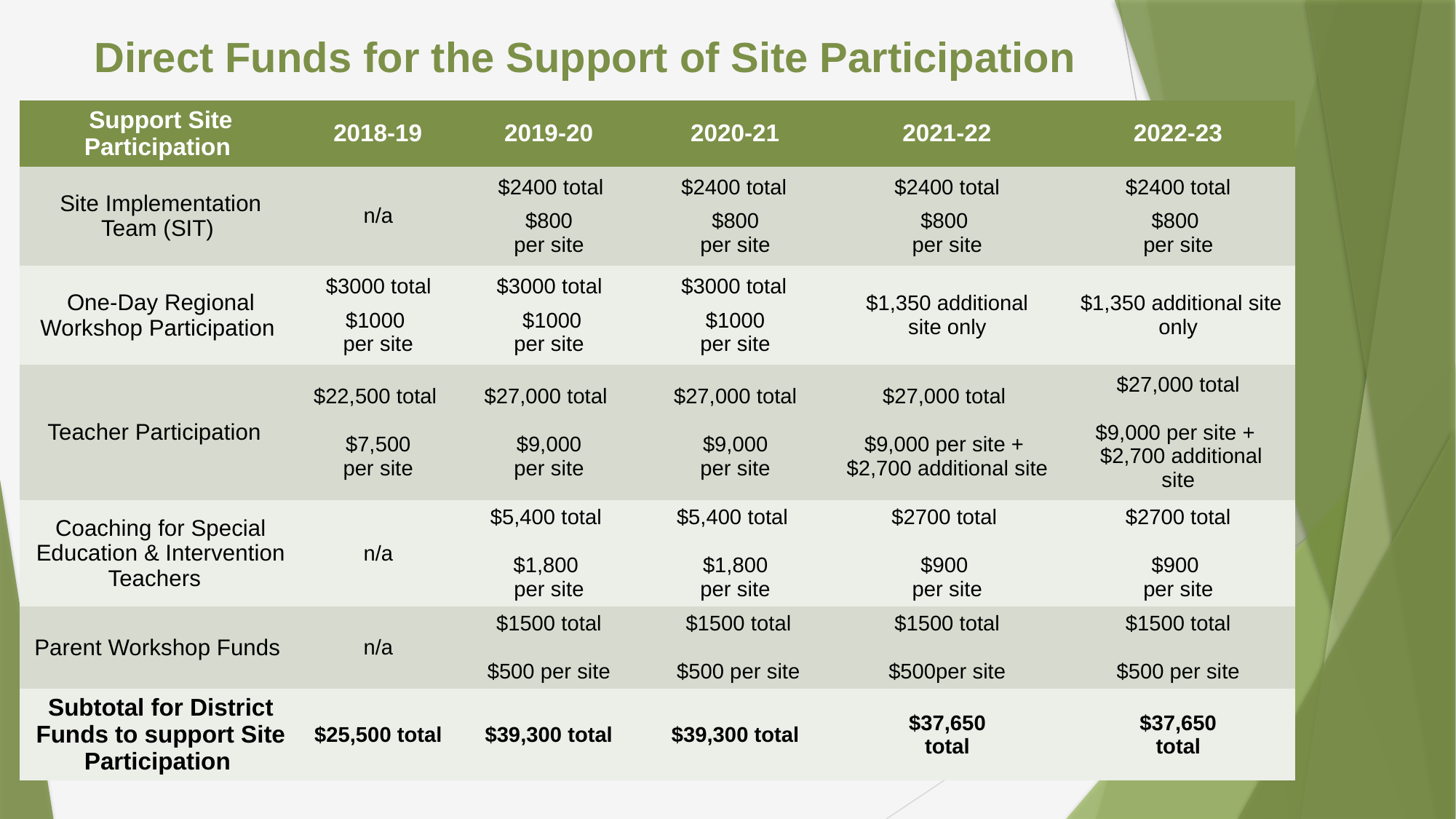

# Direct Funds for the Support of Site Participation
| Support Site Participation | 2018-19 | 2019-20 | 2020-21 | 2021-22 | 2022-23 |
| --- | --- | --- | --- | --- | --- |
| Site Implementation Team (SIT) | n/a | $2400 total    $800 per site | $2400 total     $800 per site | $2400 total    $800   per site | $2400 total    $800   per site |
| One-Day Regional Workshop Participation | $3000 total     $1000   per site | $3000 total      $1000 per site | $3000 total     $1000 per site | $1,350 additional site only | $1,350 additional site only |
| Teacher Participation | $22,500 total      $7,500 per site | $27,000 total     $9,000 per site | $27,000 total    $9,000 per site | $27,000 total     $9,000 per site +   $2,700 additional site | $27,000 total    $9,000 per site +   $2,700 additional site |
| Coaching for Special Education & Intervention Teachers | n/a | $5,400 total     $1,800   per site | $5,400 total     $1,800  per site | $2700 total     $900   per site | $2700 total    $900   per site |
| Parent Workshop Funds | n/a | $1500 total $500 per site | $1500 total $500 per site | $1500 total $500per site | $1500 total $500 per site |
| Subtotal for District Funds to support Site Participation | $25,500 total | $39,300 total | $39,300 total | $37,650 total | $37,650 total |